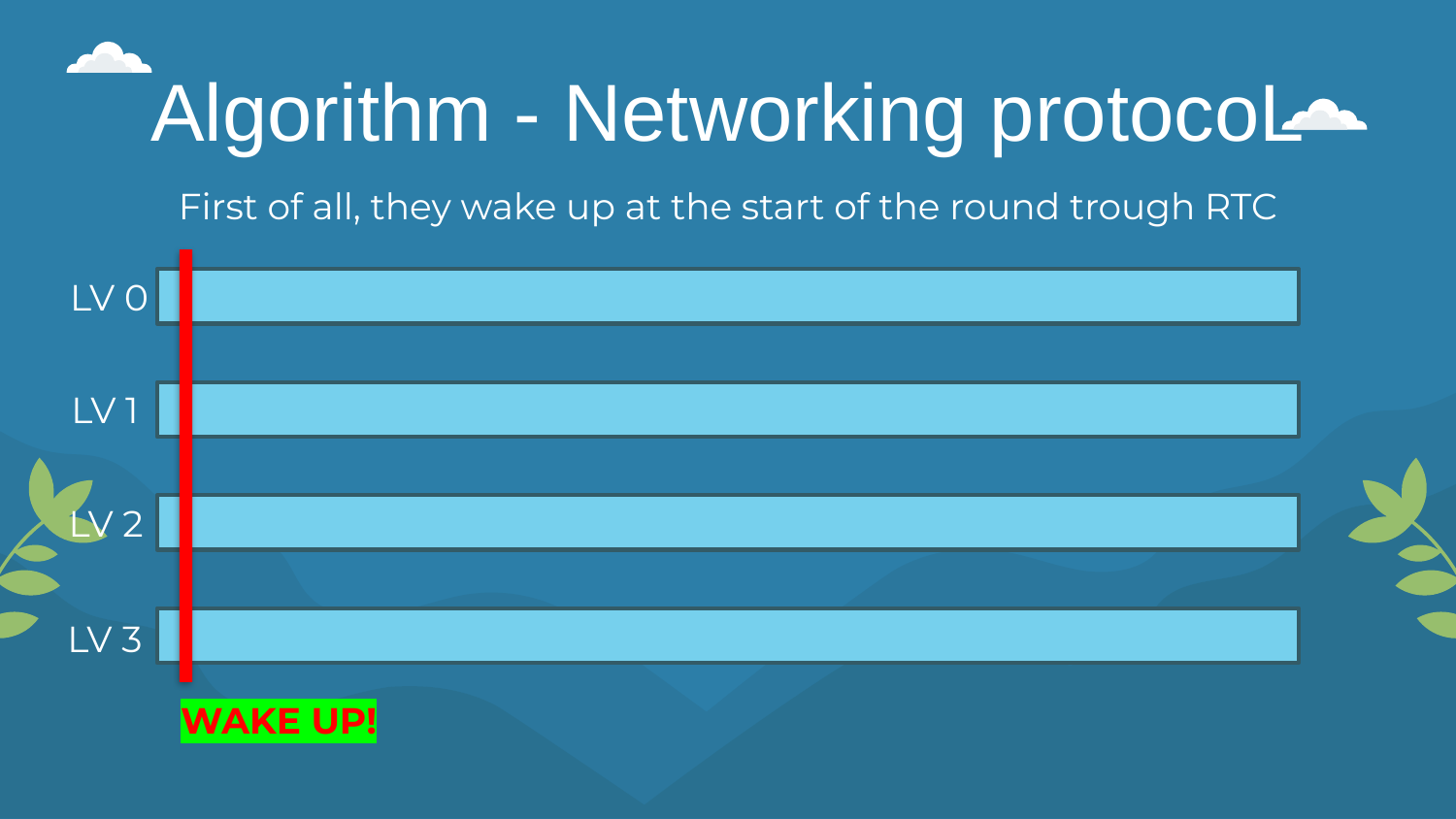

# Algorithm - Networking protocoL

First of all, they wake up at the start of the round trough RTC

LV 0

LV 1

LV 2

LV 3

WAKE UP!